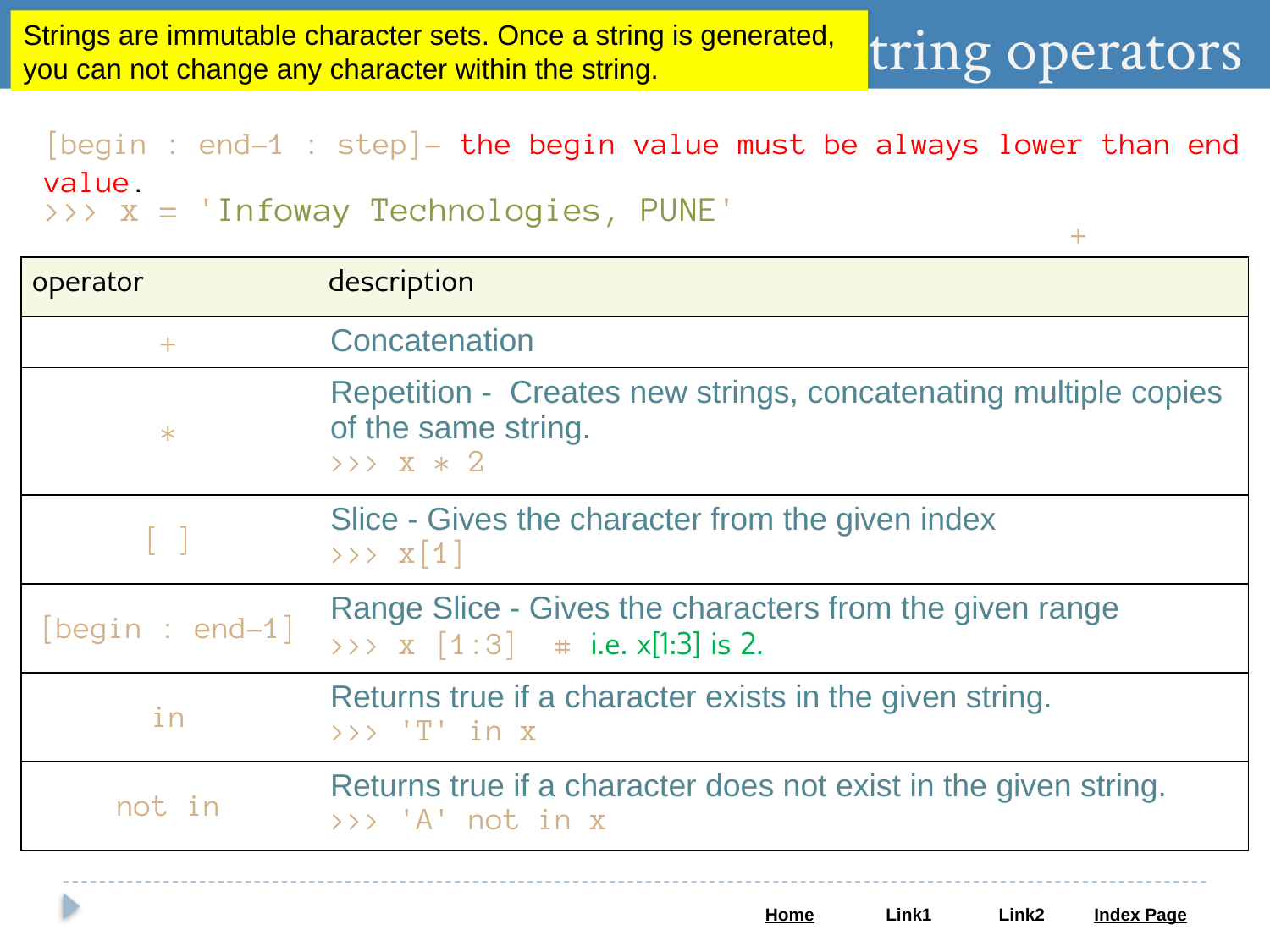

string operators
Strings are immutable character sets. Once a string is generated, you can not change any character within the string.
[begin : end-1 : step]- the begin value must be always lower than end value.
>>> x = 'Infoway Technologies, PUNE'
+
| operator | description |
| --- | --- |
| + | Concatenation |
| \* | Repetition - Creates new strings, concatenating multiple copies of the same string. >>> x \* 2 |
| [ ] | Slice - Gives the character from the given index >>> x[1] |
| [begin : end-1] | Range Slice - Gives the characters from the given range >>> x [1:3] # i.e. x[1:3] is 2. |
| in | Returns true if a character exists in the given string. >>> 'T' in x |
| not in | Returns true if a character does not exist in the given string. >>> 'A' not in x |